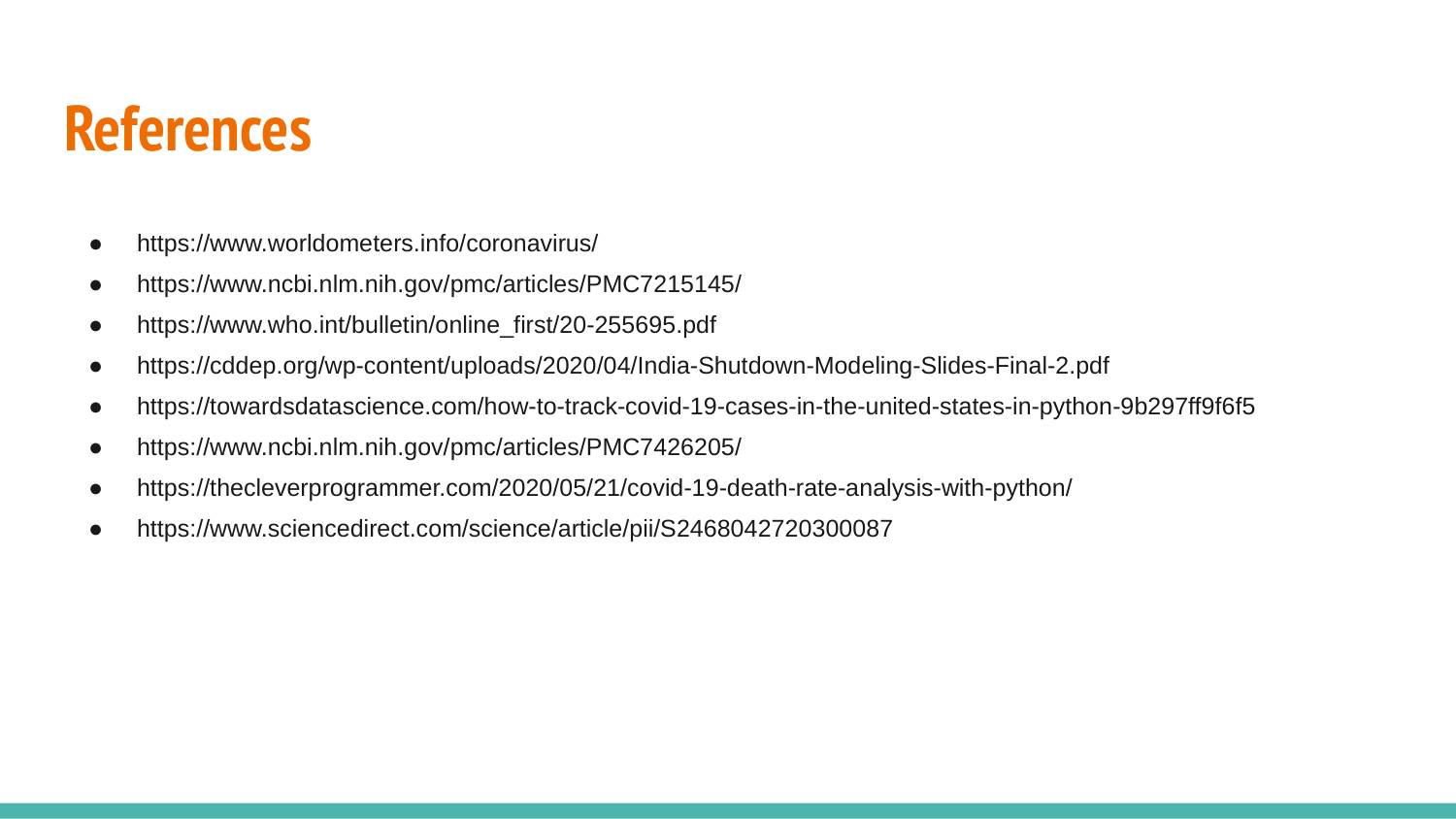

# References
https://www.worldometers.info/coronavirus/
https://www.ncbi.nlm.nih.gov/pmc/articles/PMC7215145/
https://www.who.int/bulletin/online_first/20-255695.pdf
https://cddep.org/wp-content/uploads/2020/04/India-Shutdown-Modeling-Slides-Final-2.pdf
https://towardsdatascience.com/how-to-track-covid-19-cases-in-the-united-states-in-python-9b297ff9f6f5
https://www.ncbi.nlm.nih.gov/pmc/articles/PMC7426205/
https://thecleverprogrammer.com/2020/05/21/covid-19-death-rate-analysis-with-python/
https://www.sciencedirect.com/science/article/pii/S2468042720300087